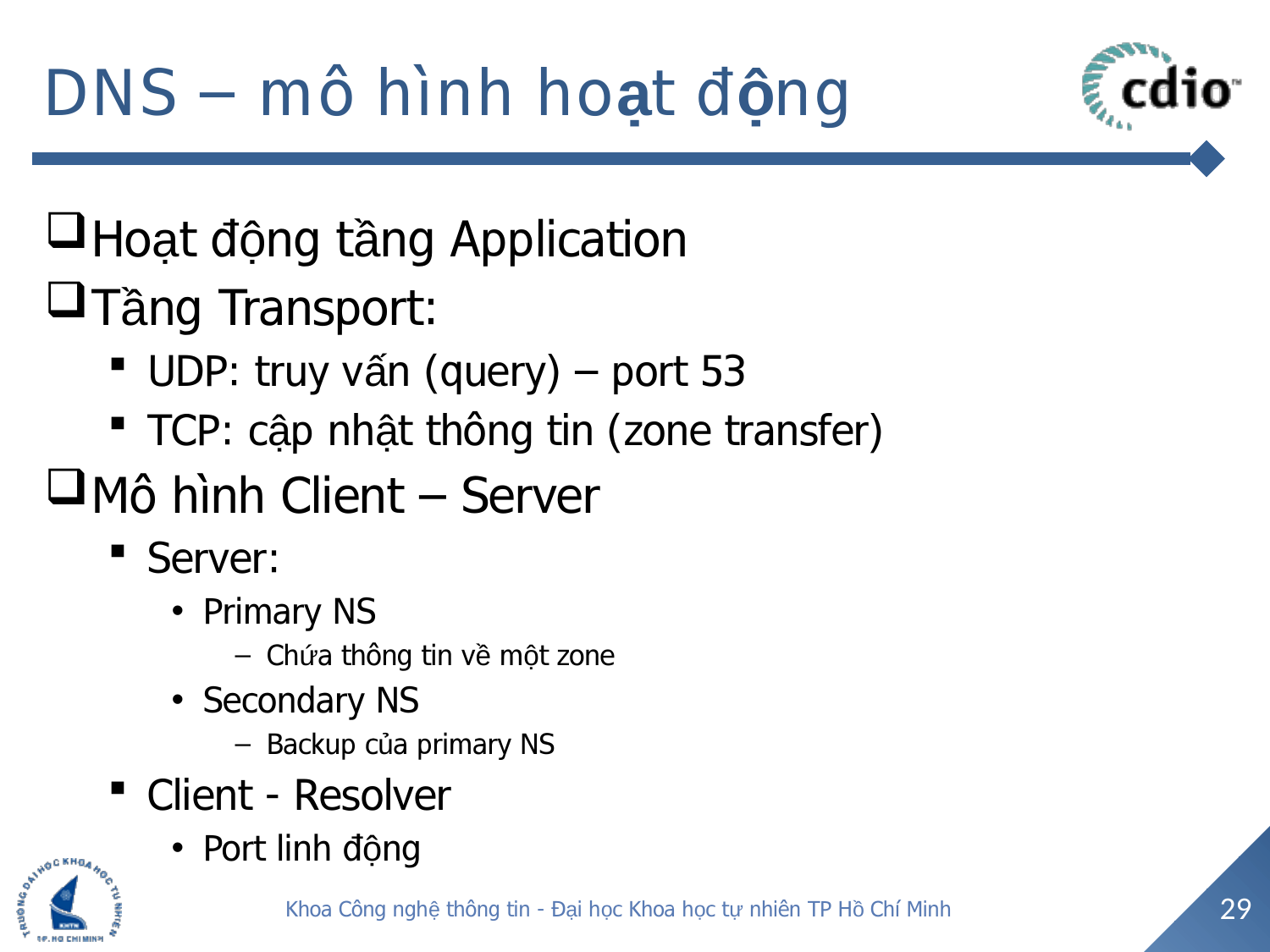

# DNS – mô hình hoạt động
Hoạt động tầng Application
Tầng Transport:
UDP: truy vấn (query) – port 53
TCP: cập nhật thông tin (zone transfer)
Mô hình Client – Server
Server:
Primary NS
Chứa thông tin về một zone
Secondary NS
Backup của primary NS
Client - Resolver
Port linh động
29
Khoa Công nghệ thông tin - Đại học Khoa học tự nhiên TP Hồ Chí Minh